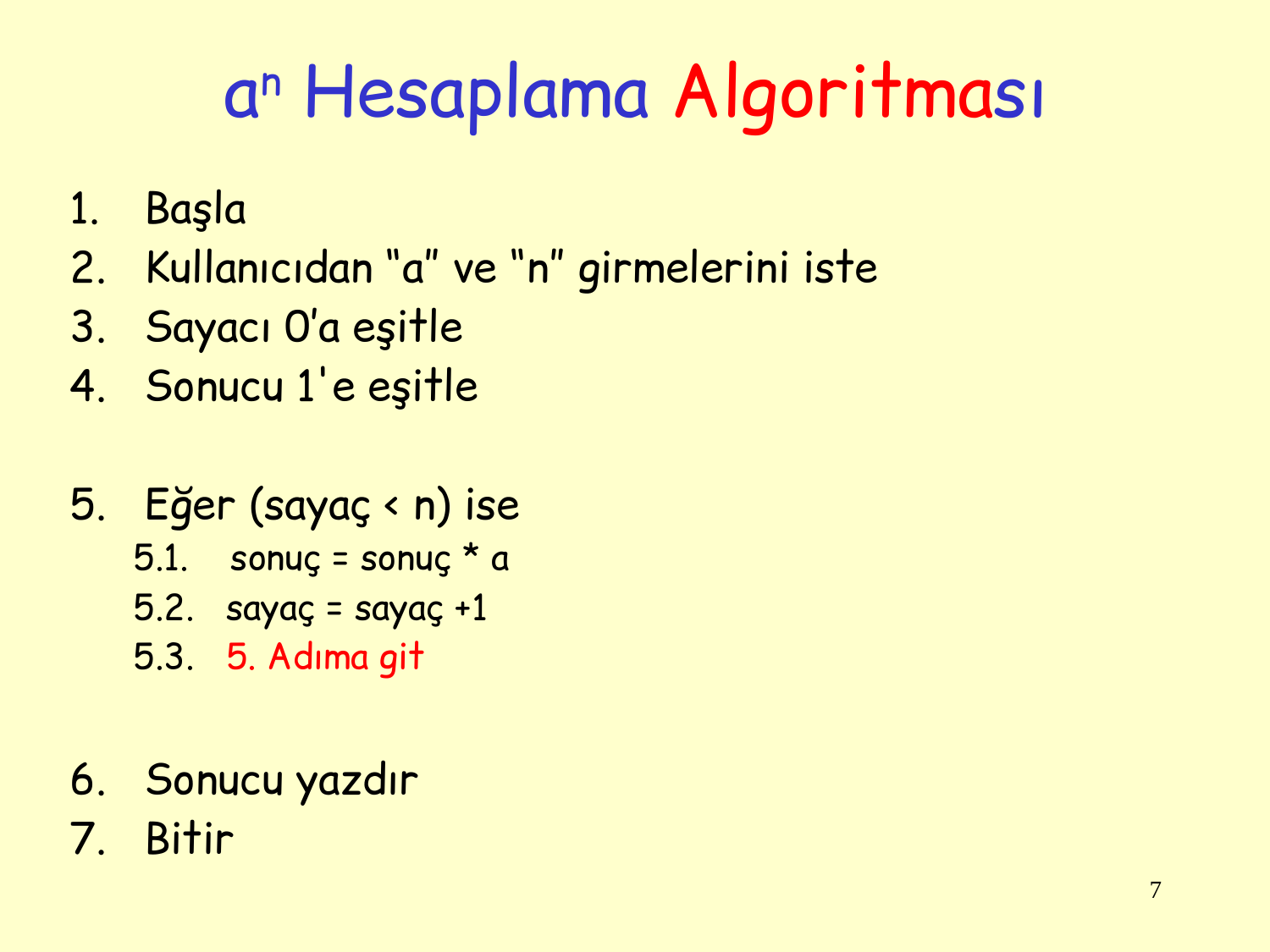

# an Hesaplama Algoritması

Başla
Kullanıcıdan “a” ve “n” girmelerini iste
Sayacı 0’a eşitle
Sonucu 1'e eşitle

Eğer (sayaç < n) ise
5.1.    sonuç = sonuç * a
5.2.   sayaç = sayaç +1
5.3.   5. Adıma git

Sonucu yazdır
Bitir
7